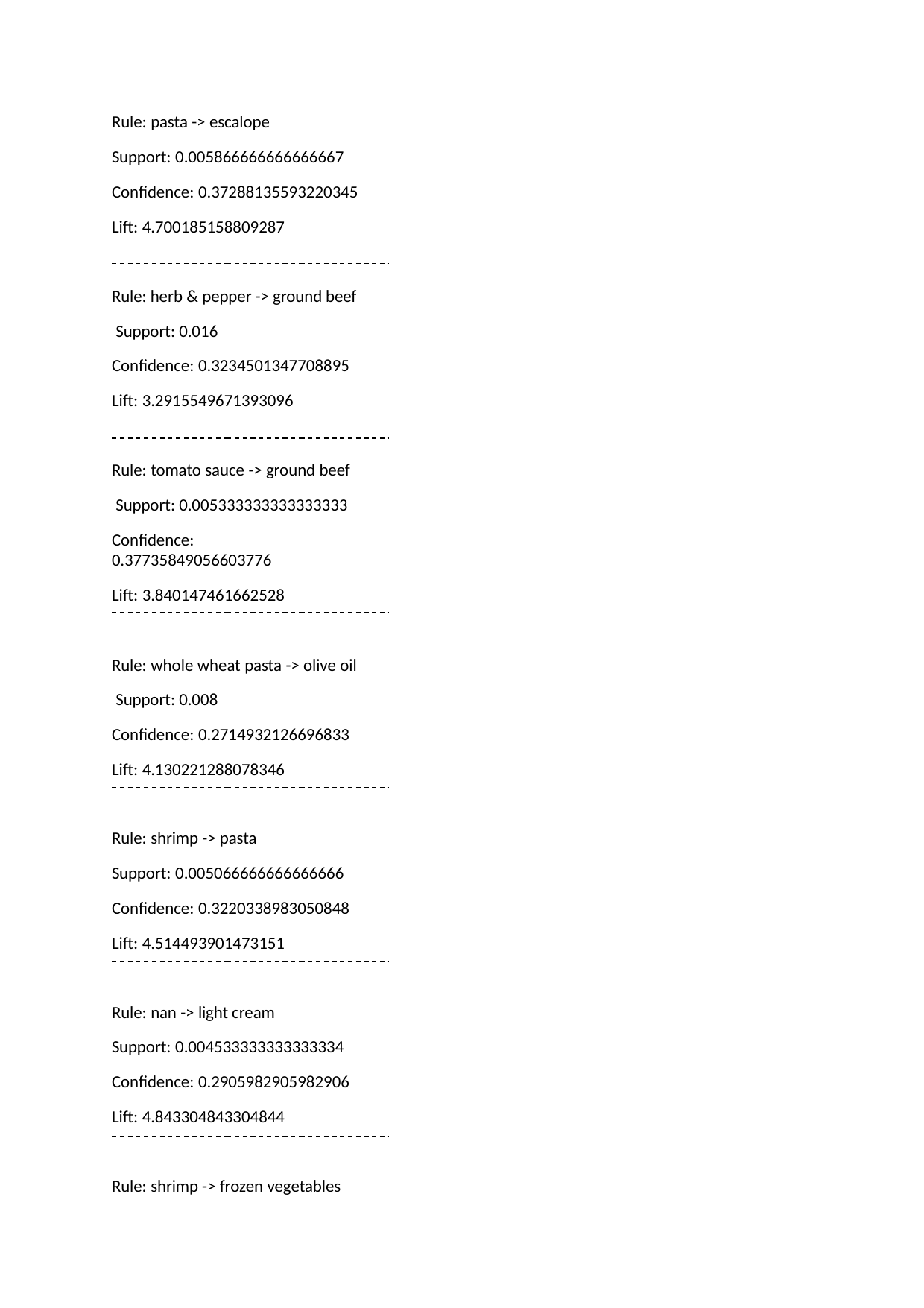

Rule: pasta -> escalope
Support: 0.005866666666666667
Confidence: 0.37288135593220345
Lift: 4.700185158809287

Rule: herb & pepper -> ground beef  Support: 0.016
Confidence: 0.3234501347708895
Lift: 3.2915549671393096

Rule: tomato sauce -> ground beef  Support: 0.005333333333333333
Confidence: 0.37735849056603776
Lift: 3.840147461662528

Rule: whole wheat pasta -> olive oil  Support: 0.008
Confidence: 0.2714932126696833
Lift: 4.130221288078346

Rule: shrimp -> pasta
Support: 0.005066666666666666
Confidence: 0.3220338983050848
Lift: 4.514493901473151

Rule: nan -> light cream
Support: 0.004533333333333334
Confidence: 0.2905982905982906
Lift: 4.843304843304844

Rule: shrimp -> frozen vegetables